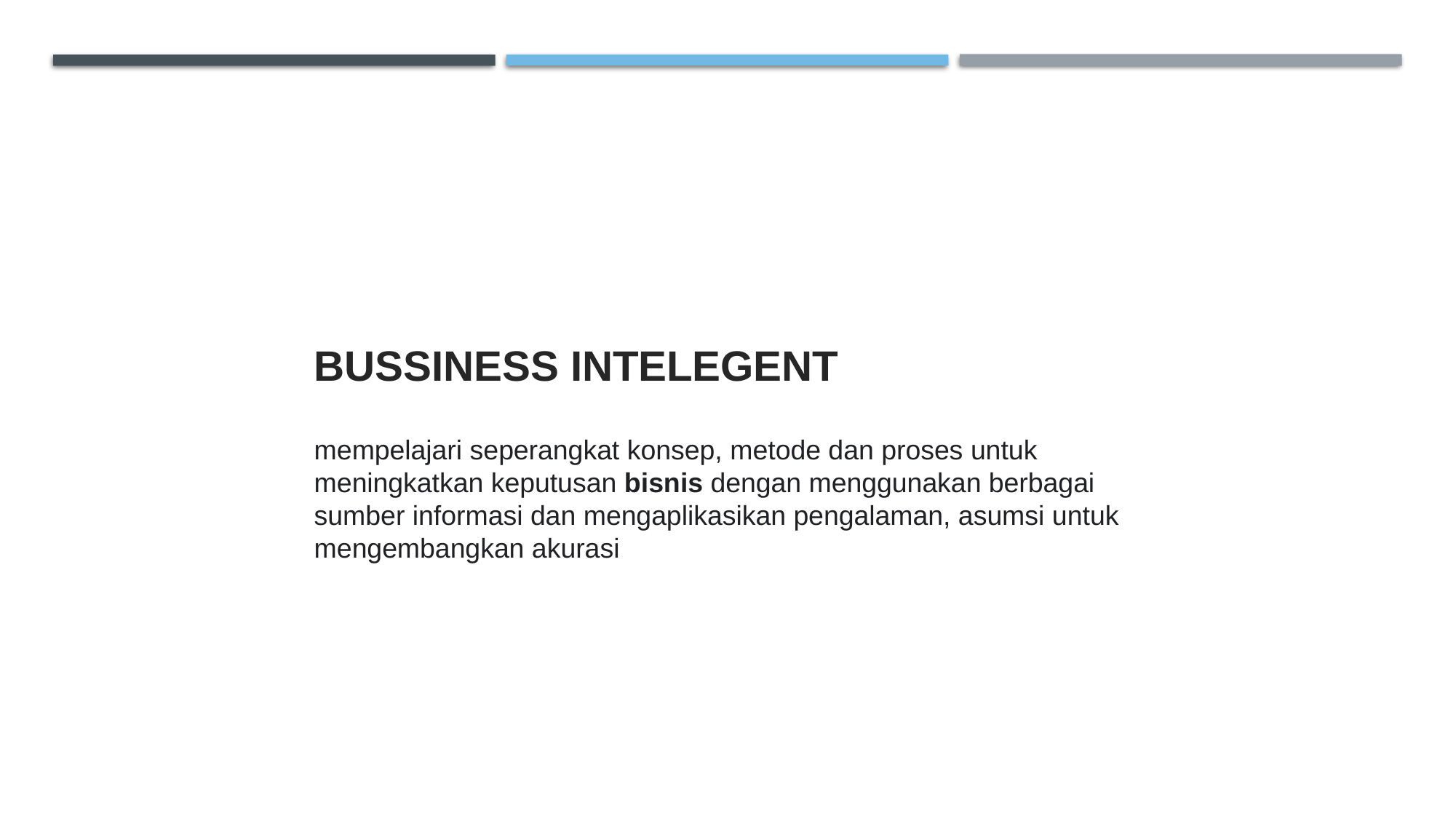

# Bussiness intelegent
mempelajari seperangkat konsep, metode dan proses untuk meningkatkan keputusan bisnis dengan menggunakan berbagai sumber informasi dan mengaplikasikan pengalaman, asumsi untuk mengembangkan akurasi